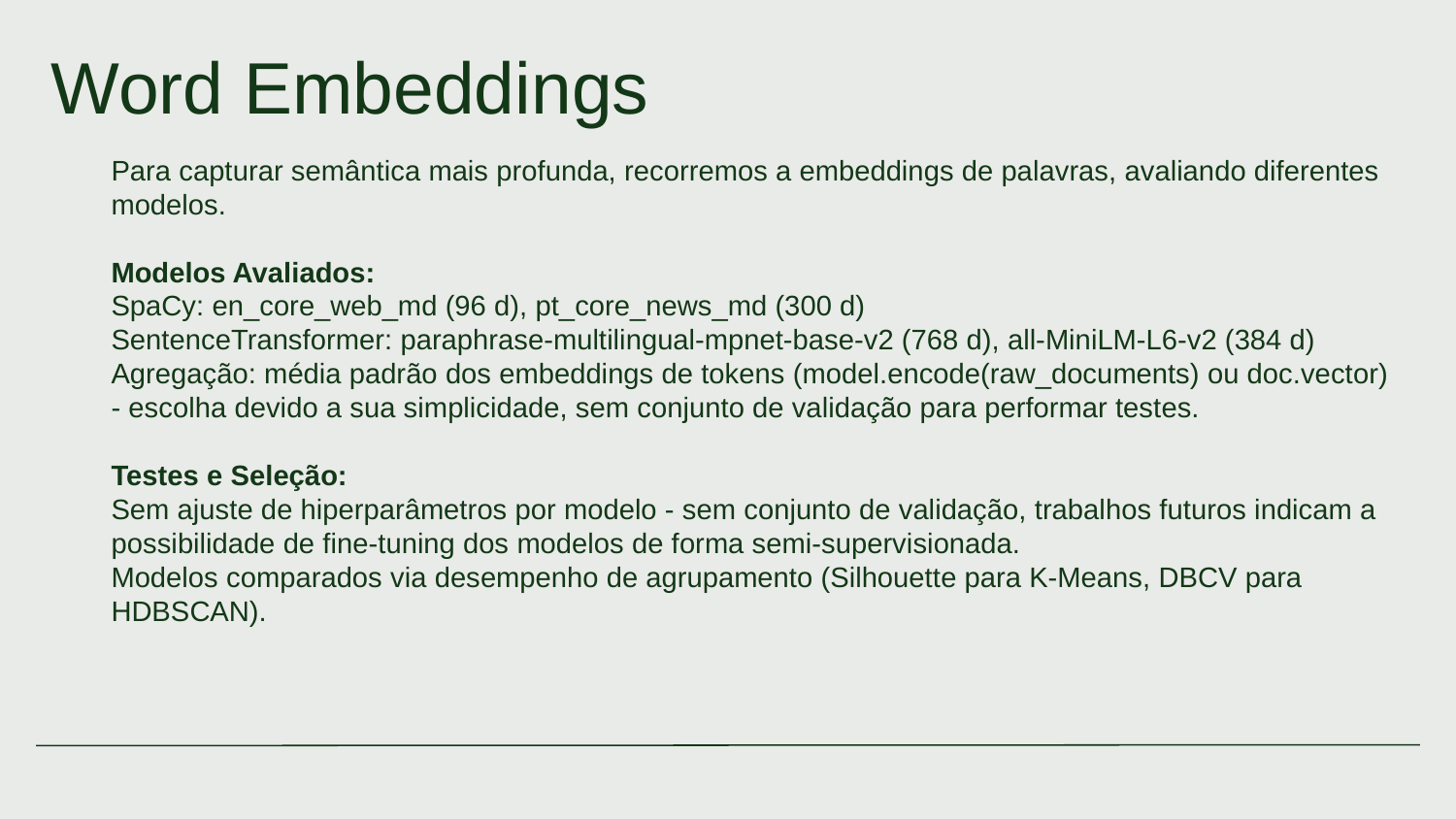

# Word Embeddings
Para capturar semântica mais profunda, recorremos a embeddings de palavras, avaliando diferentes modelos.

Modelos Avaliados:
SpaCy: en_core_web_md (96 d), pt_core_news_md (300 d)
SentenceTransformer: paraphrase-multilingual-mpnet-base-v2 (768 d), all-MiniLM-L6-v2 (384 d)
Agregação: média padrão dos embeddings de tokens (model.encode(raw_documents) ou doc.vector) - escolha devido a sua simplicidade, sem conjunto de validação para performar testes.

Testes e Seleção:
Sem ajuste de hiperparâmetros por modelo - sem conjunto de validação, trabalhos futuros indicam a possibilidade de fine-tuning dos modelos de forma semi-supervisionada.
Modelos comparados via desempenho de agrupamento (Silhouette para K-Means, DBCV para HDBSCAN).